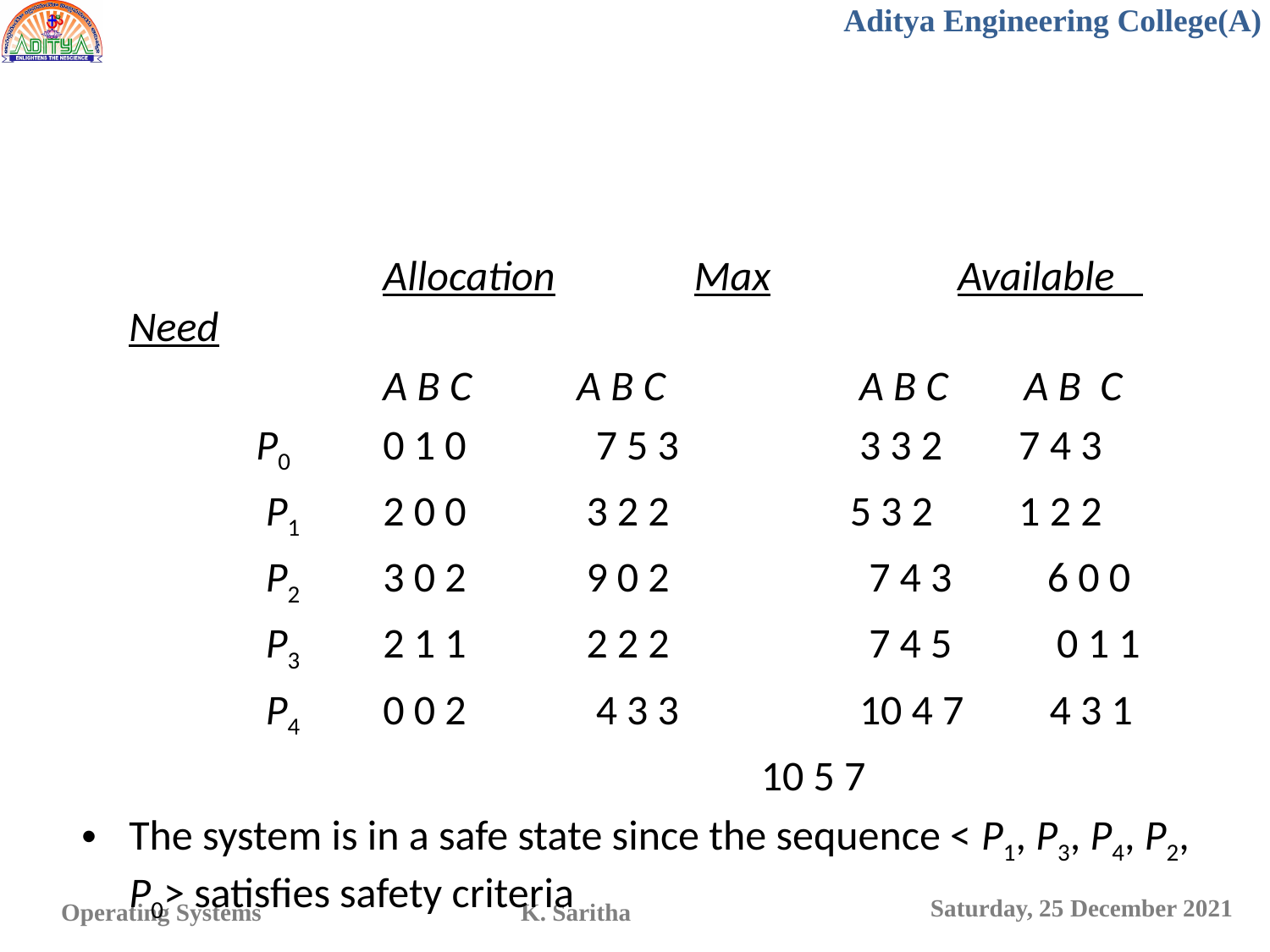

#
			Allocation	      Max	       Available    Need
			A B C	       A B C 	          A B C        A B  C
		P0	0 1 0	         7 5 3 	          3 3 2        7 4 3
		 P1	2 0 0 	        3 2 2  	         5 3 2         1 2 2
		 P2	3 0 2 	        9 0 2	           7 4 3          6 0 0
		 P3	2 1 1 	        2 2 2	           7 4 5           0 1 1
		 P4	0 0 2	         4 3 3	          10 4 7         4 3 1
					             10 5 7
The system is in a safe state since the sequence < P1, P3, P4, P2, P0> satisfies safety criteria